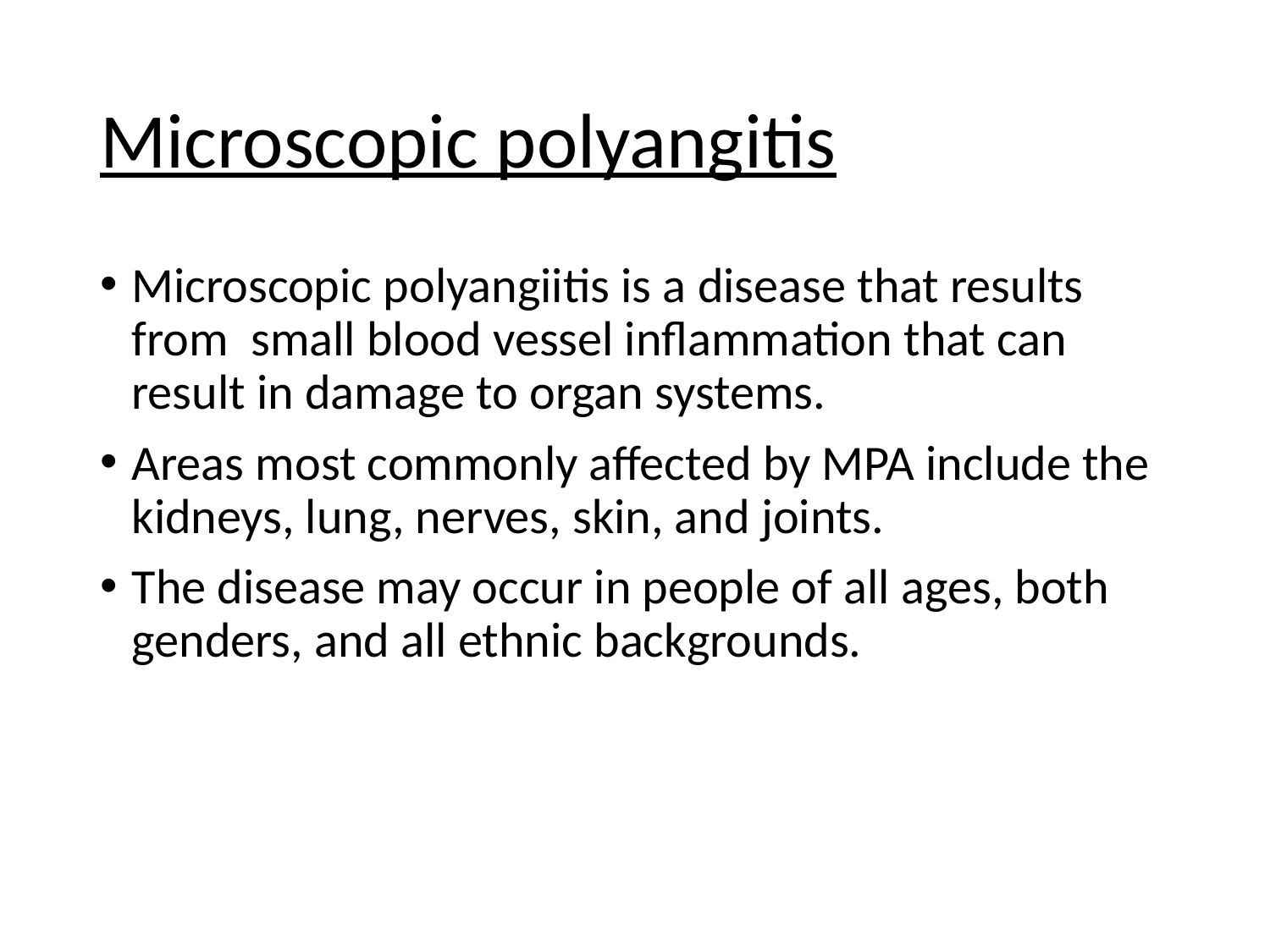

# Microscopic polyangitis
Microscopic polyangiitis is a disease that results from  small blood vessel inflammation that can result in damage to organ systems.
Areas most commonly affected by MPA include the kidneys, lung, nerves, skin, and joints.
The disease may occur in people of all ages, both genders, and all ethnic backgrounds.